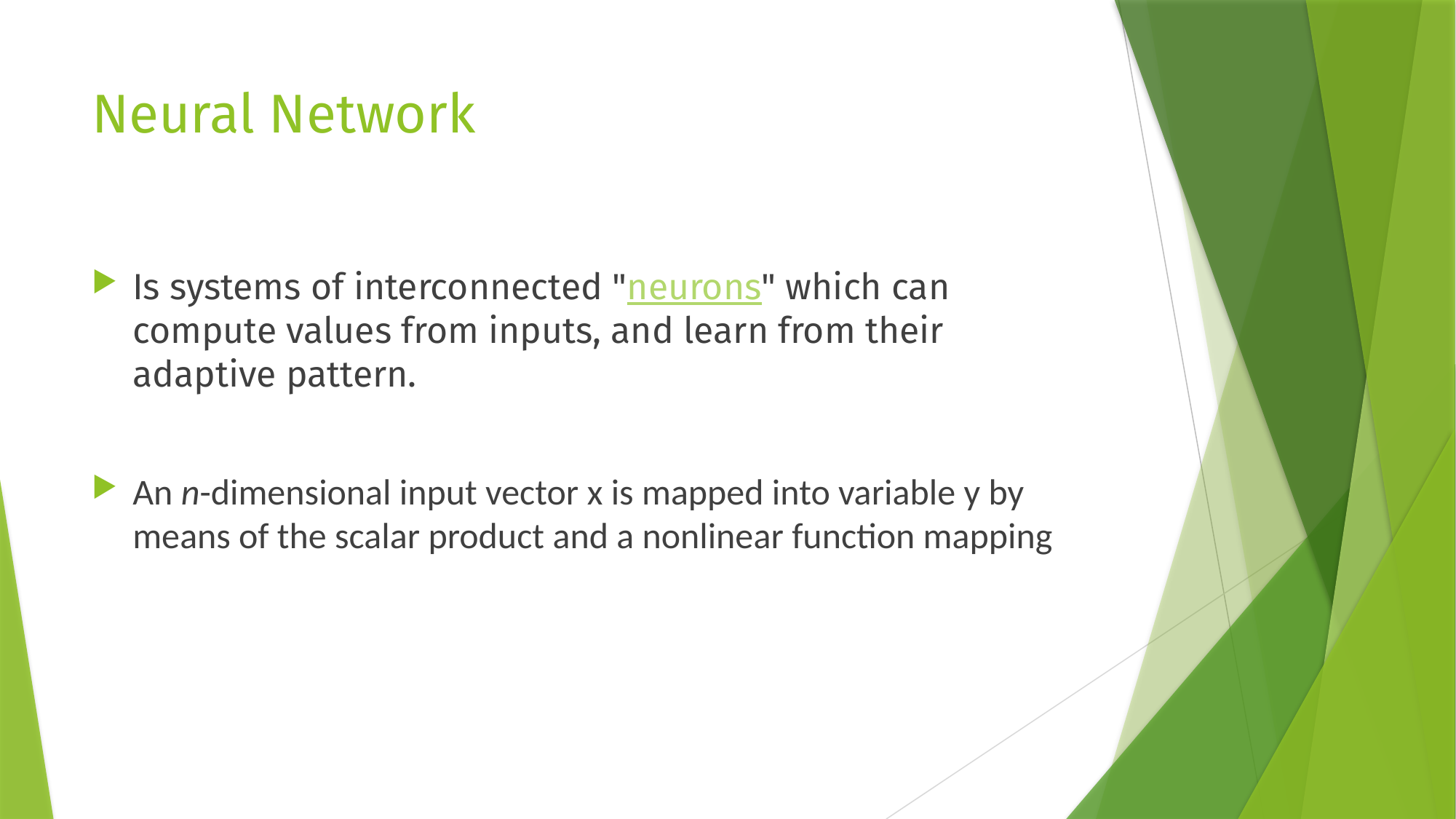

# Neural Network
Is systems of interconnected "neurons" which can compute values from inputs, and learn from their adaptive pattern.

An n-dimensional input vector x is mapped into variable y by means of the scalar product and a nonlinear function mapping